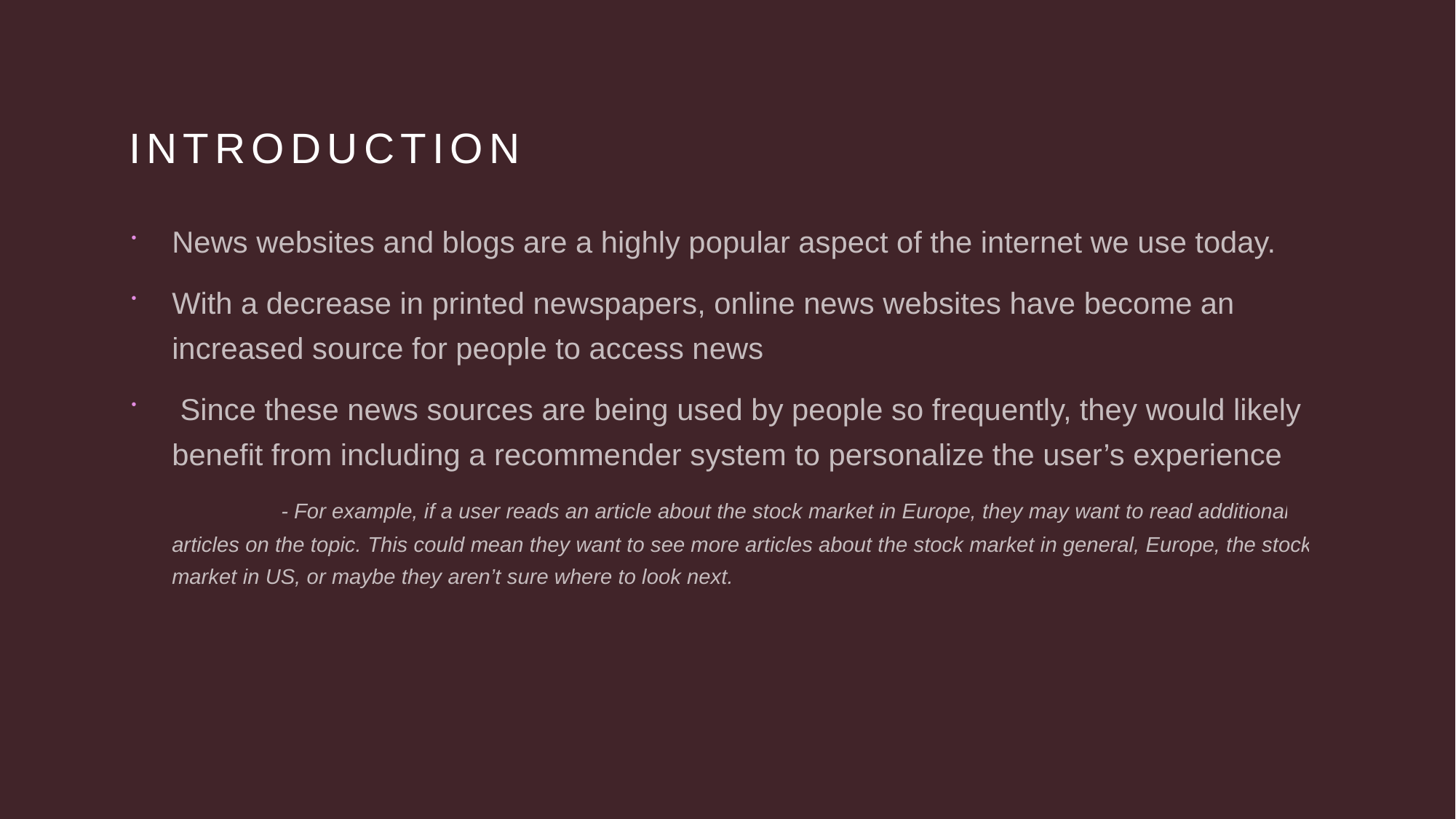

# Introduction
News websites and blogs are a highly popular aspect of the internet we use today.
With a decrease in printed newspapers, online news websites have become an increased source for people to access news
 Since these news sources are being used by people so frequently, they would likely benefit from including a recommender system to personalize the user’s experience
	- For example, if a user reads an article about the stock market in Europe, they may want to read additional articles on the topic. This could mean they want to see more articles about the stock market in general, Europe, the stock market in US, or maybe they aren’t sure where to look next.